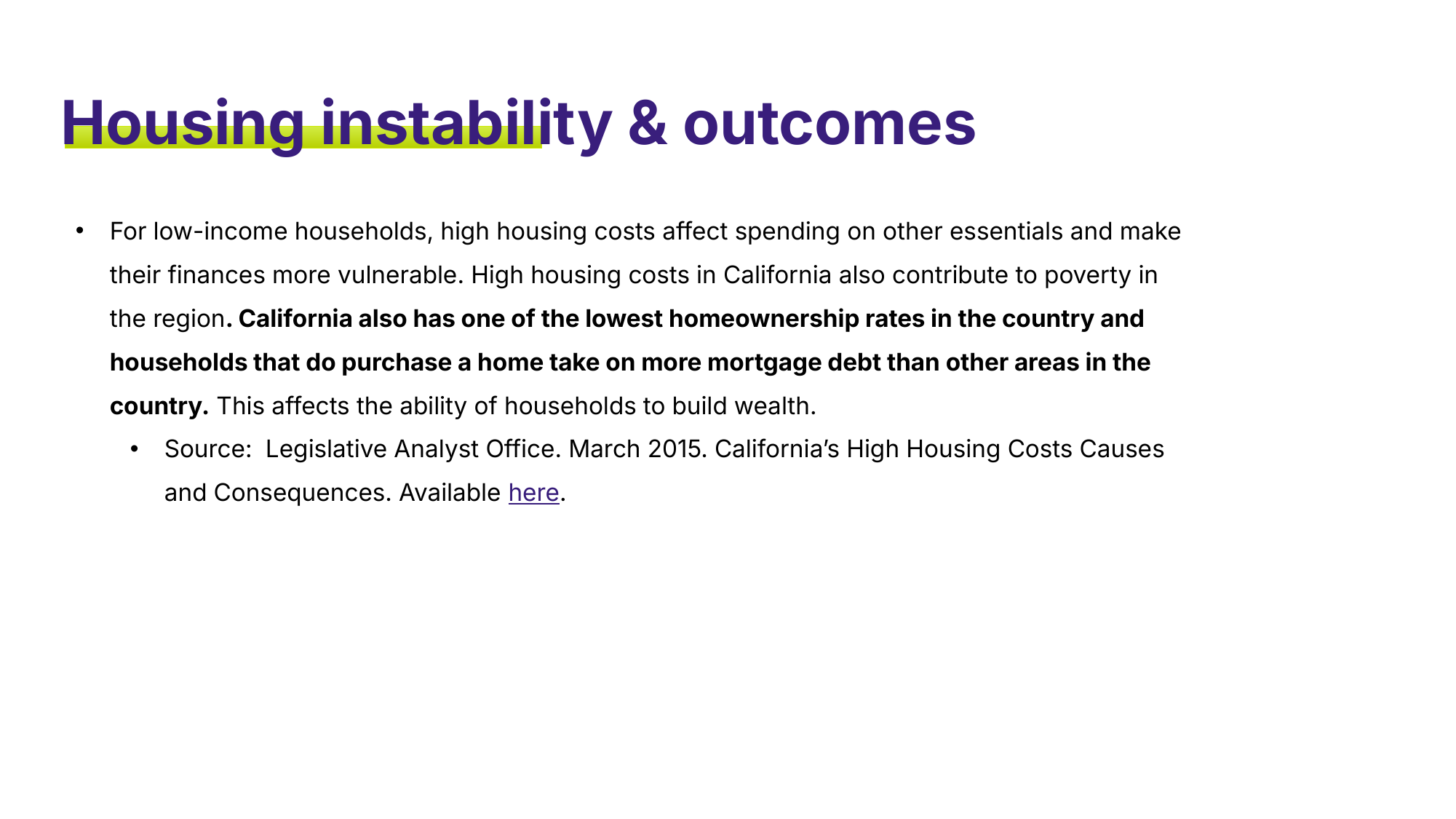

Housing instability & outcomes

For low-income households, high housing costs affect spending on other essentials and make their finances more vulnerable. High housing costs in California also contribute to poverty in the region. California also has one of the lowest homeownership rates in the country and households that do purchase a home take on more mortgage debt than other areas in the country. This affects the ability of households to build wealth.
Source:  Legislative Analyst Office. March 2015. California’s High Housing Costs Causes and Consequences. Available here.